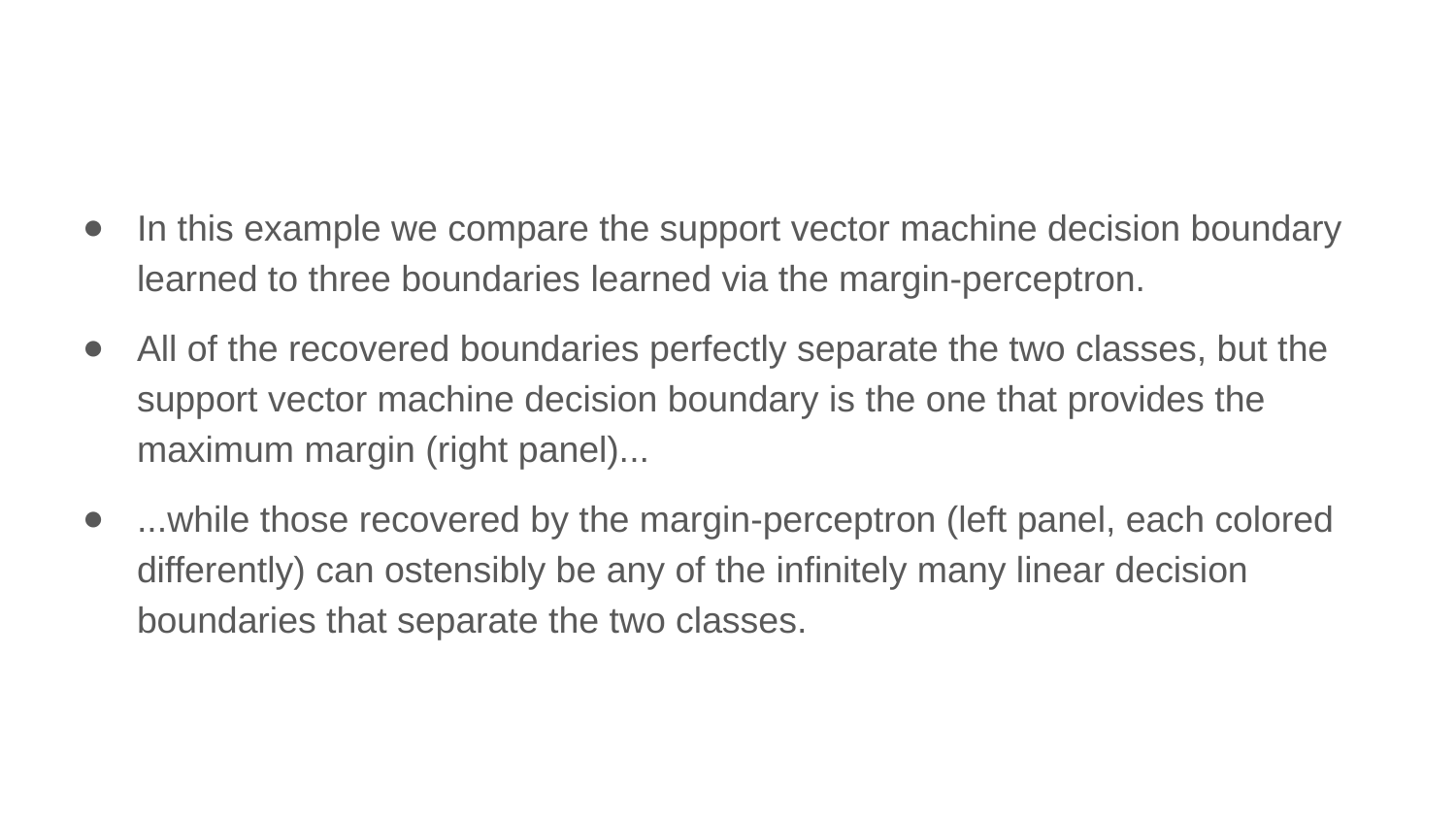

In this example we compare the support vector machine decision boundary learned to three boundaries learned via the margin-perceptron.
All of the recovered boundaries perfectly separate the two classes, but the support vector machine decision boundary is the one that provides the maximum margin (right panel)...
...while those recovered by the margin-perceptron (left panel, each colored differently) can ostensibly be any of the infinitely many linear decision boundaries that separate the two classes.